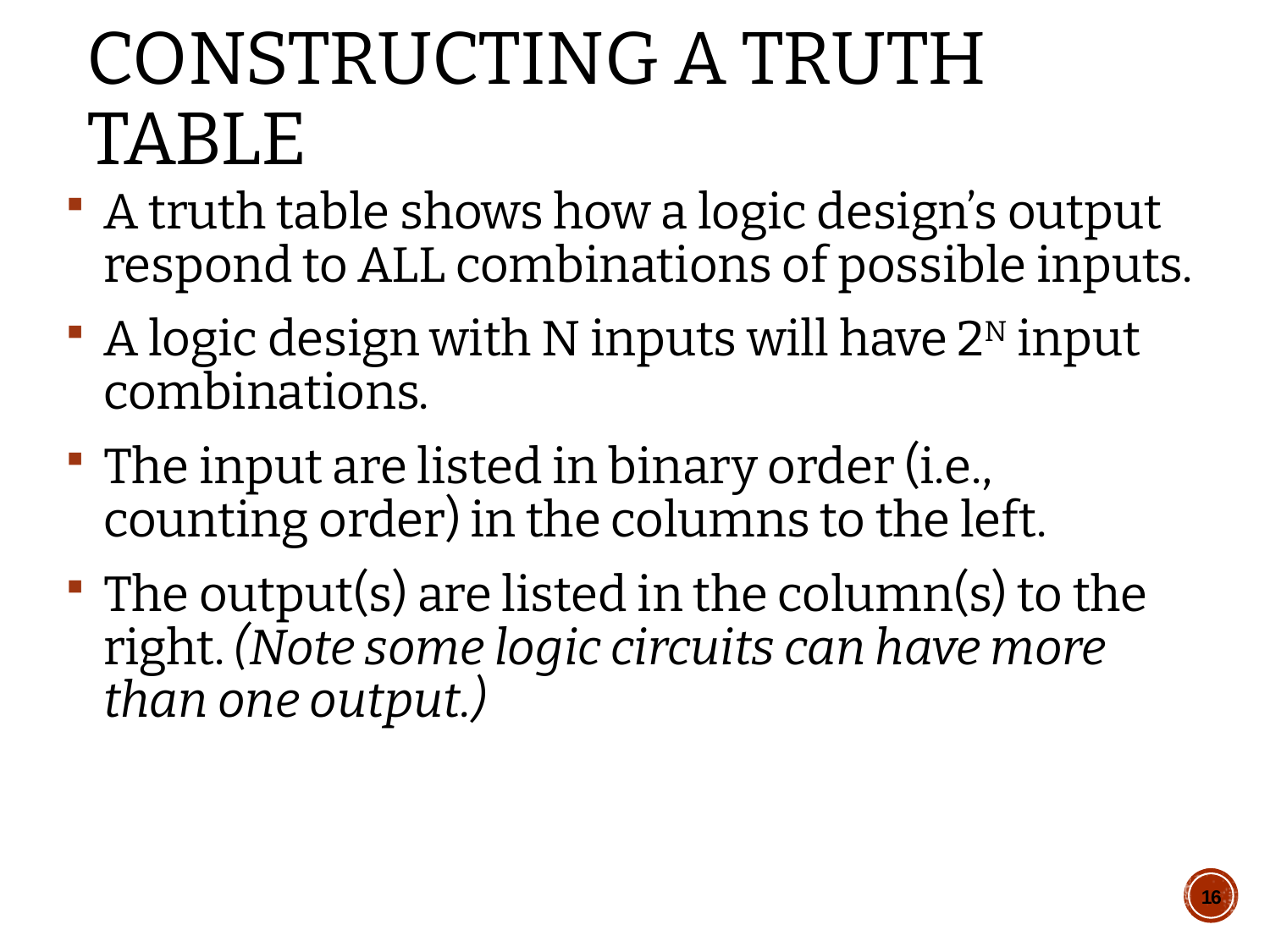

# Constructing A Truth Table
A truth table shows how a logic design’s output respond to ALL combinations of possible inputs.
A logic design with N inputs will have 2N input combinations.
The input are listed in binary order (i.e., counting order) in the columns to the left.
The output(s) are listed in the column(s) to the right. (Note some logic circuits can have more than one output.)

16